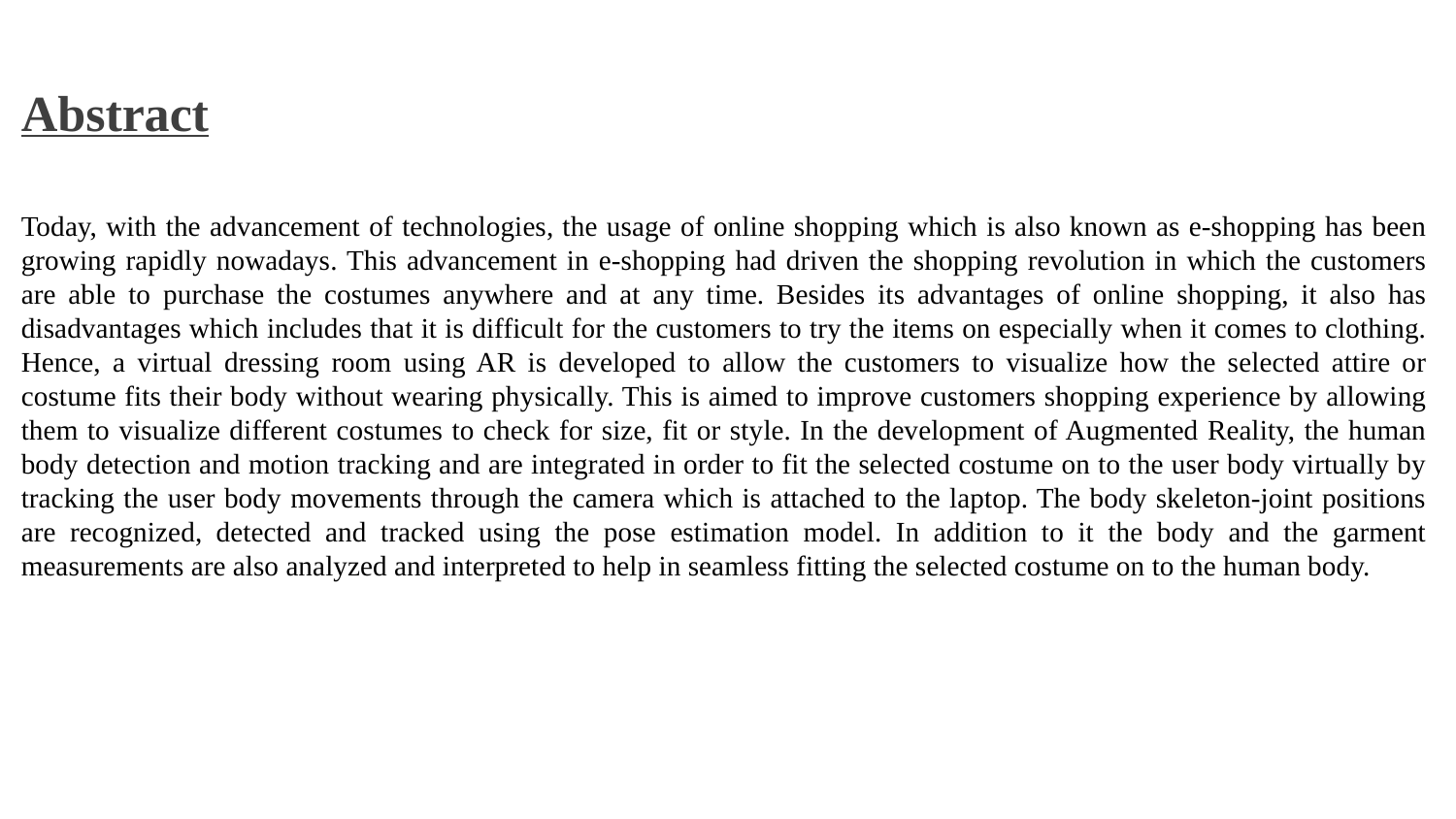

Abstract
Today, with the advancement of technologies, the usage of online shopping which is also known as e-shopping has been growing rapidly nowadays. This advancement in e-shopping had driven the shopping revolution in which the customers are able to purchase the costumes anywhere and at any time. Besides its advantages of online shopping, it also has disadvantages which includes that it is difficult for the customers to try the items on especially when it comes to clothing. Hence, a virtual dressing room using AR is developed to allow the customers to visualize how the selected attire or costume fits their body without wearing physically. This is aimed to improve customers shopping experience by allowing them to visualize different costumes to check for size, fit or style. In the development of Augmented Reality, the human body detection and motion tracking and are integrated in order to fit the selected costume on to the user body virtually by tracking the user body movements through the camera which is attached to the laptop. The body skeleton-joint positions are recognized, detected and tracked using the pose estimation model. In addition to it the body and the garment measurements are also analyzed and interpreted to help in seamless fitting the selected costume on to the human body.